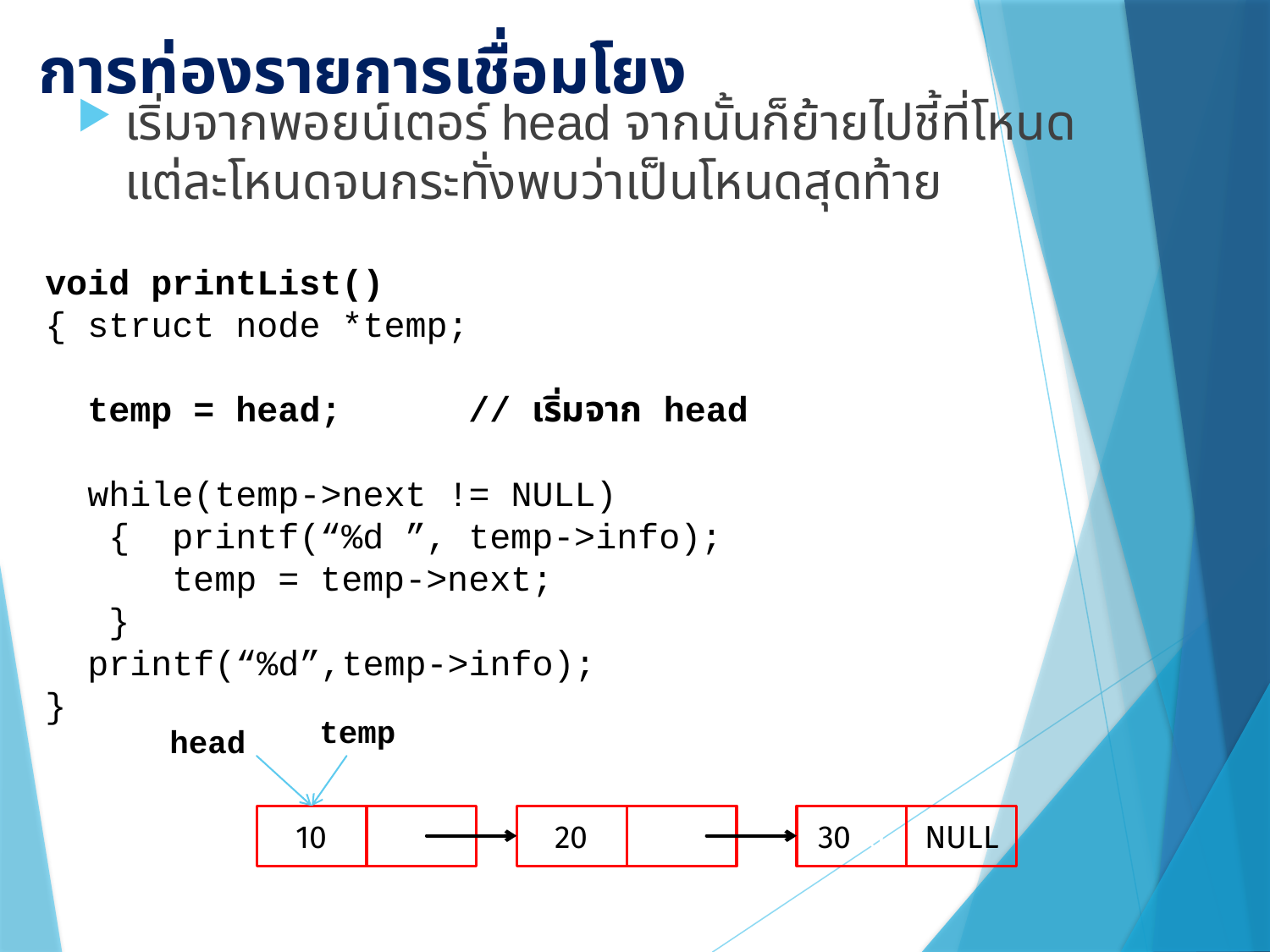

# การท่องรายการเชื่อมโยง
เริ่มจากพอยน์เตอร์ head จากนั้นก็ย้ายไปชี้ที่โหนดแต่ละโหนดจนกระทั่งพบว่าเป็นโหนดสุดท้าย

void printList()
{ struct node *temp;

  temp = head;      // เริ่มจาก head

  while(temp->next != NULL)
   {  printf(“%d ”, temp->info);
      temp = temp->next;
   }
  printf(“%d”,temp->info);
}
temp
head
10

20

3020
NULL